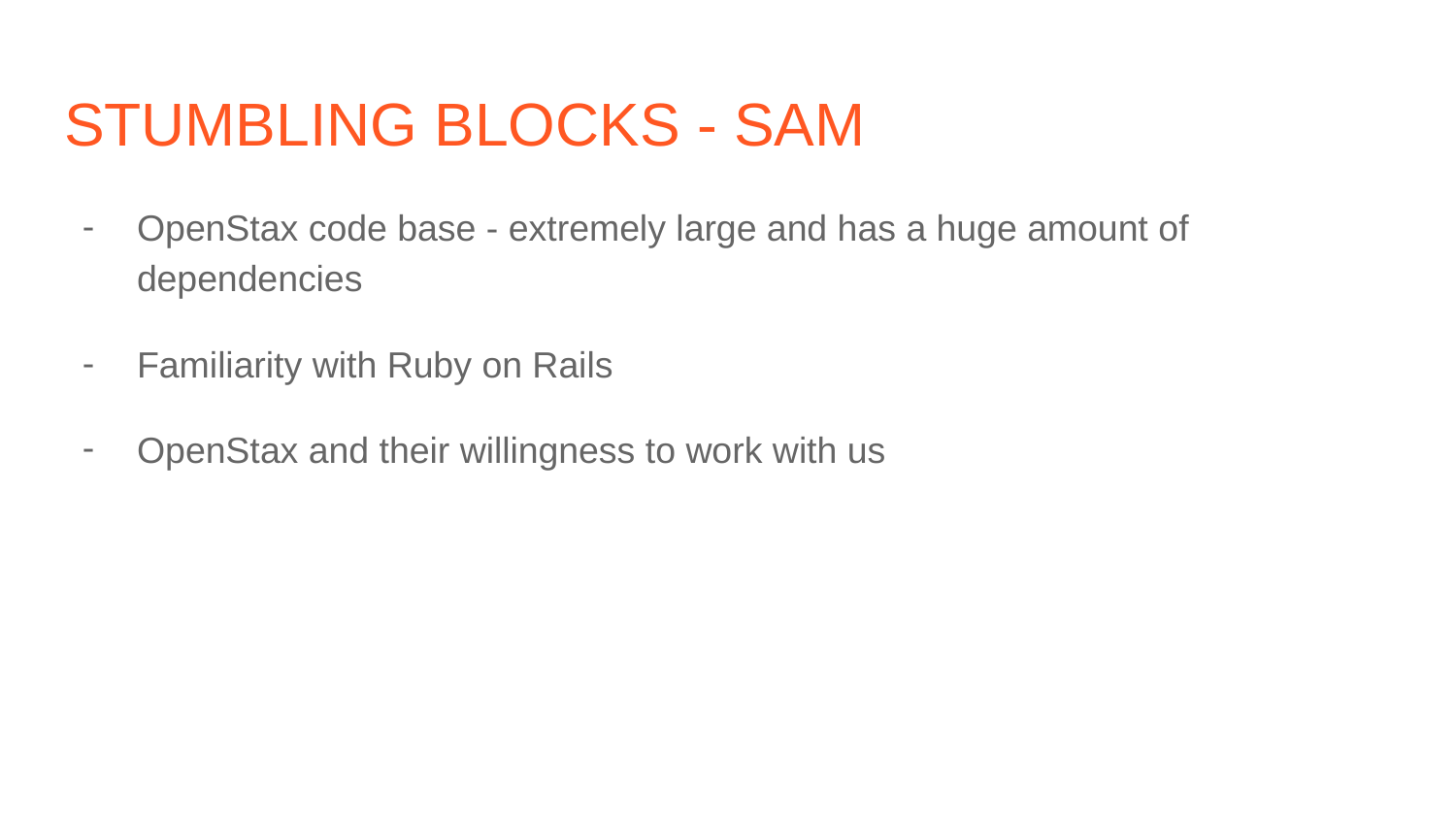

# STUMBLING BLOCKS - SAM
OpenStax code base - extremely large and has a huge amount of dependencies

Familiarity with Ruby on Rails
OpenStax and their willingness to work with us